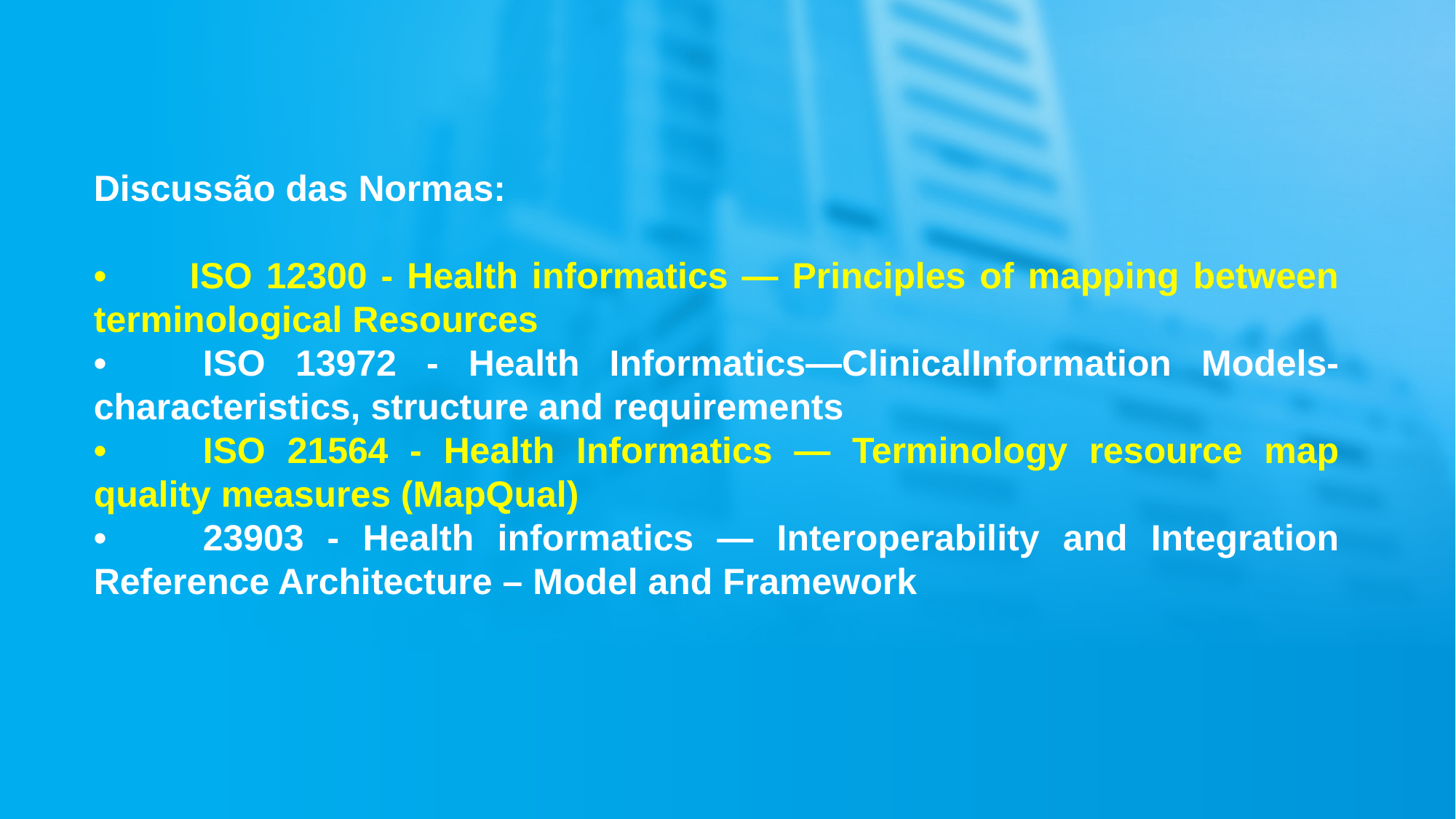

Discussão das Normas:

•      ISO 12300 - Health informatics — Principles of mapping between terminological Resources
•	ISO 13972 - Health Informatics—ClinicalInformation Models-characteristics, structure and requirements
•	ISO 21564 - Health Informatics — Terminology resource map quality measures (MapQual)
•	23903 - Health informatics — Interoperability and Integration Reference Architecture – Model and Framework